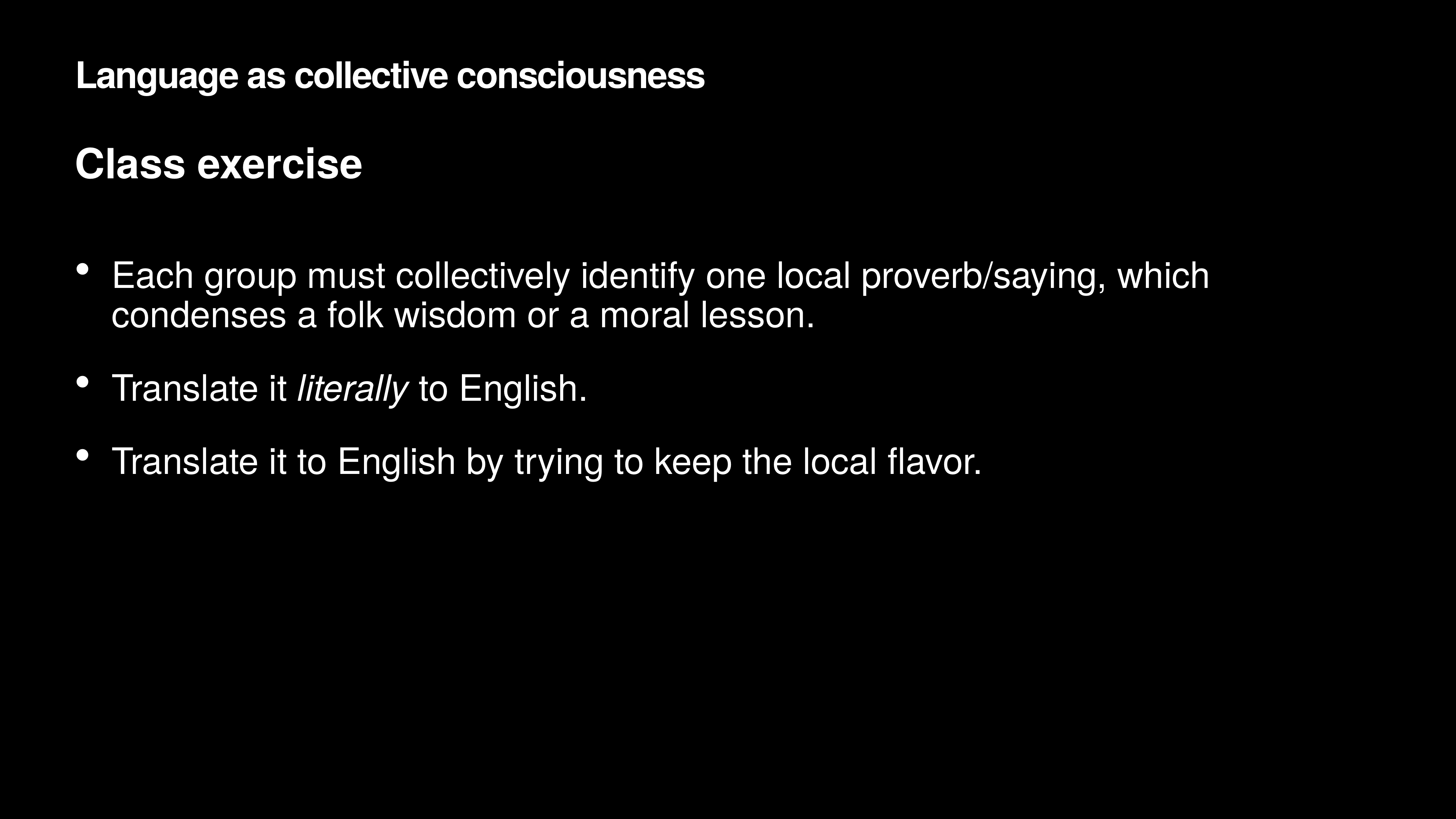

# Language as collective consciousness
Class exercise
Each group must collectively identify one local proverb/saying, which condenses a folk wisdom or a moral lesson.
Translate it literally to English.
Translate it to English by trying to keep the local flavor.